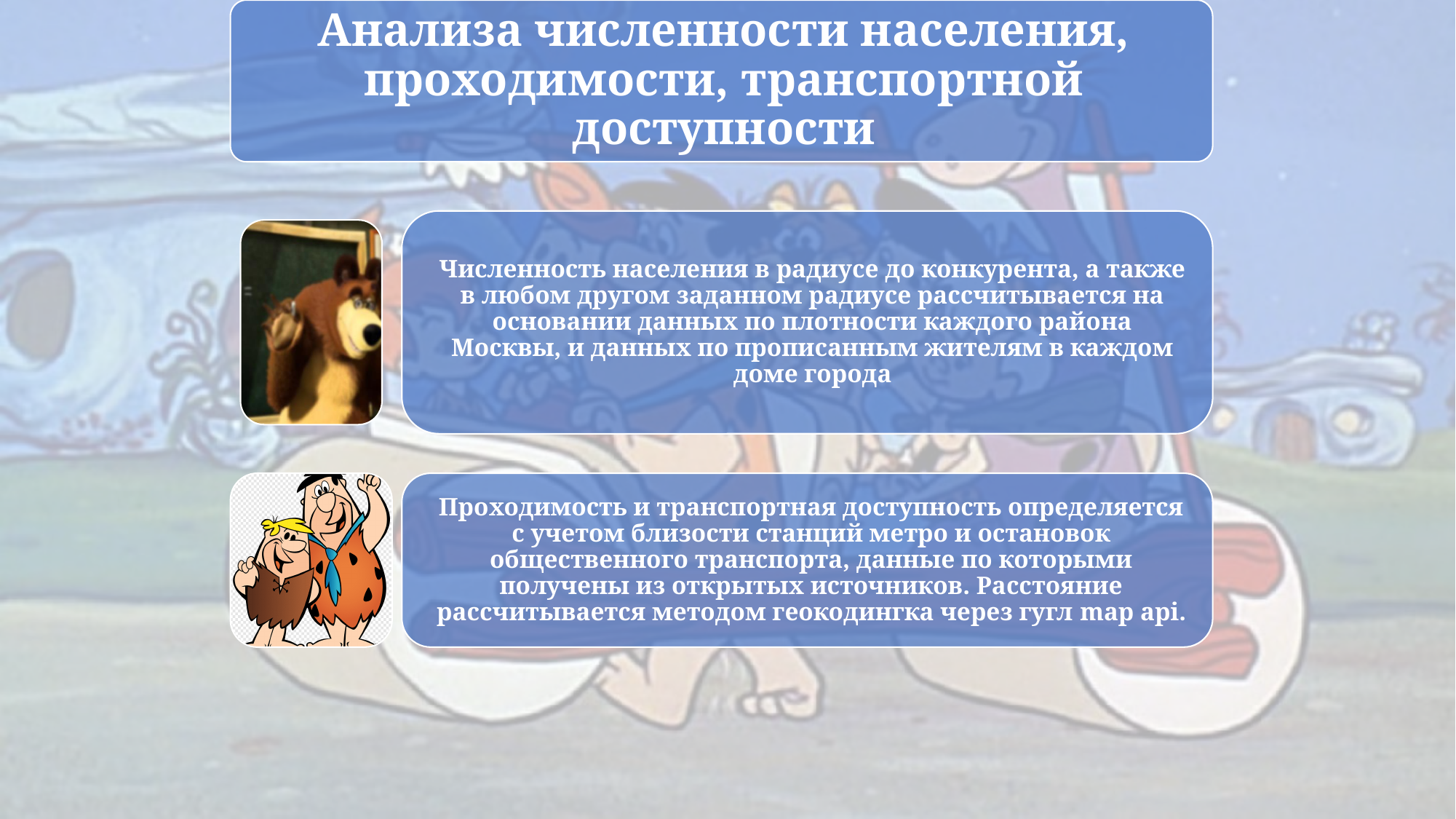

Анализа численности населения, проходимости, транспортной доступности
Численность населения в радиусе до конкурента, а также в любом другом заданном радиусе рассчитывается на основании данных по плотности каждого района Москвы, и данных по прописанным жителям в каждом доме города
Проходимость и транспортная доступность определяется с учетом близости станций метро и остановок общественного транспорта, данные по которыми получены из открытых источников. Расстояние рассчитывается методом геокодингка через гугл map api.